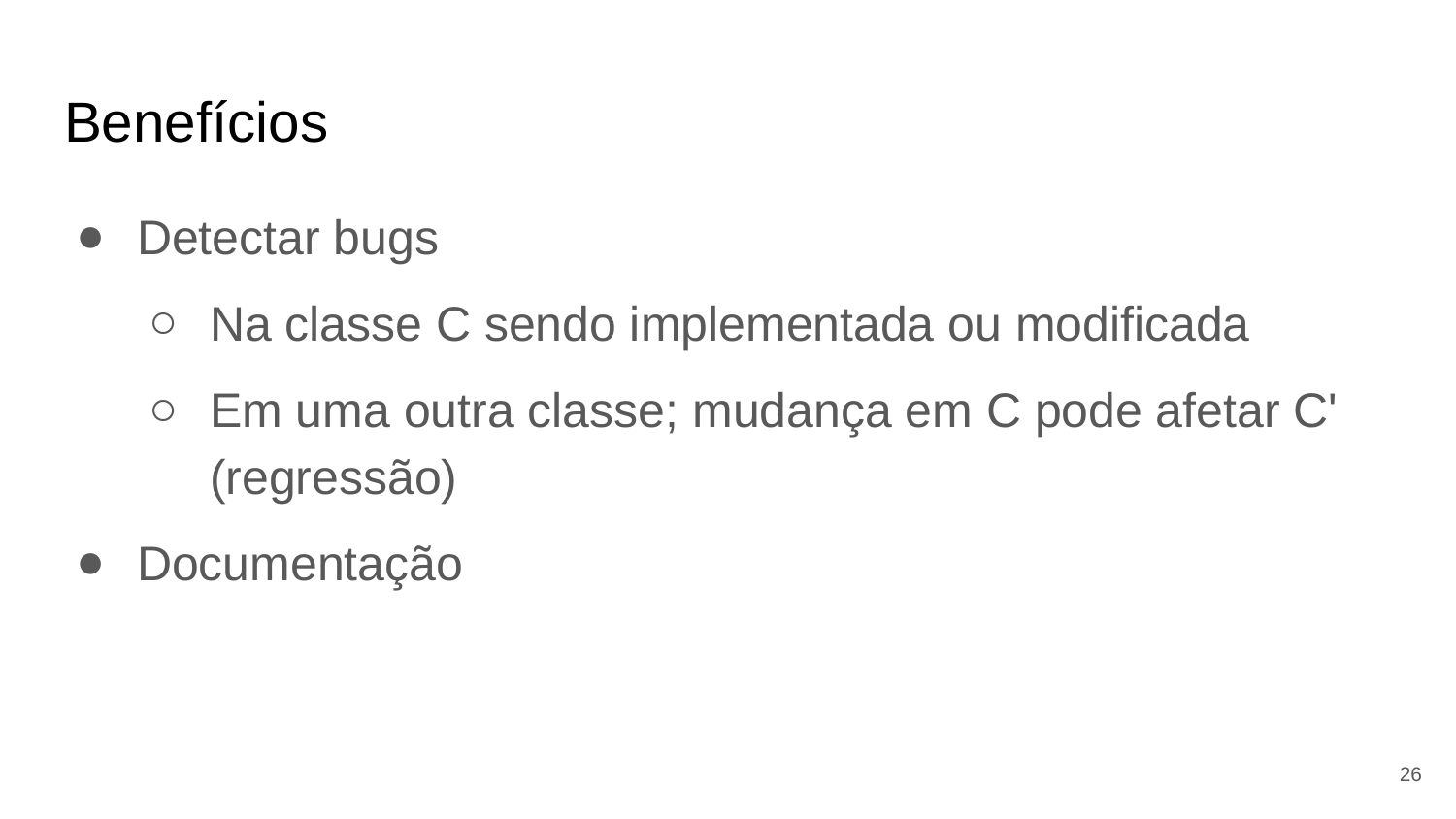

# Benefícios
Detectar bugs
Na classe C sendo implementada ou modificada
Em uma outra classe; mudança em C pode afetar C' (regressão)
Documentação

26